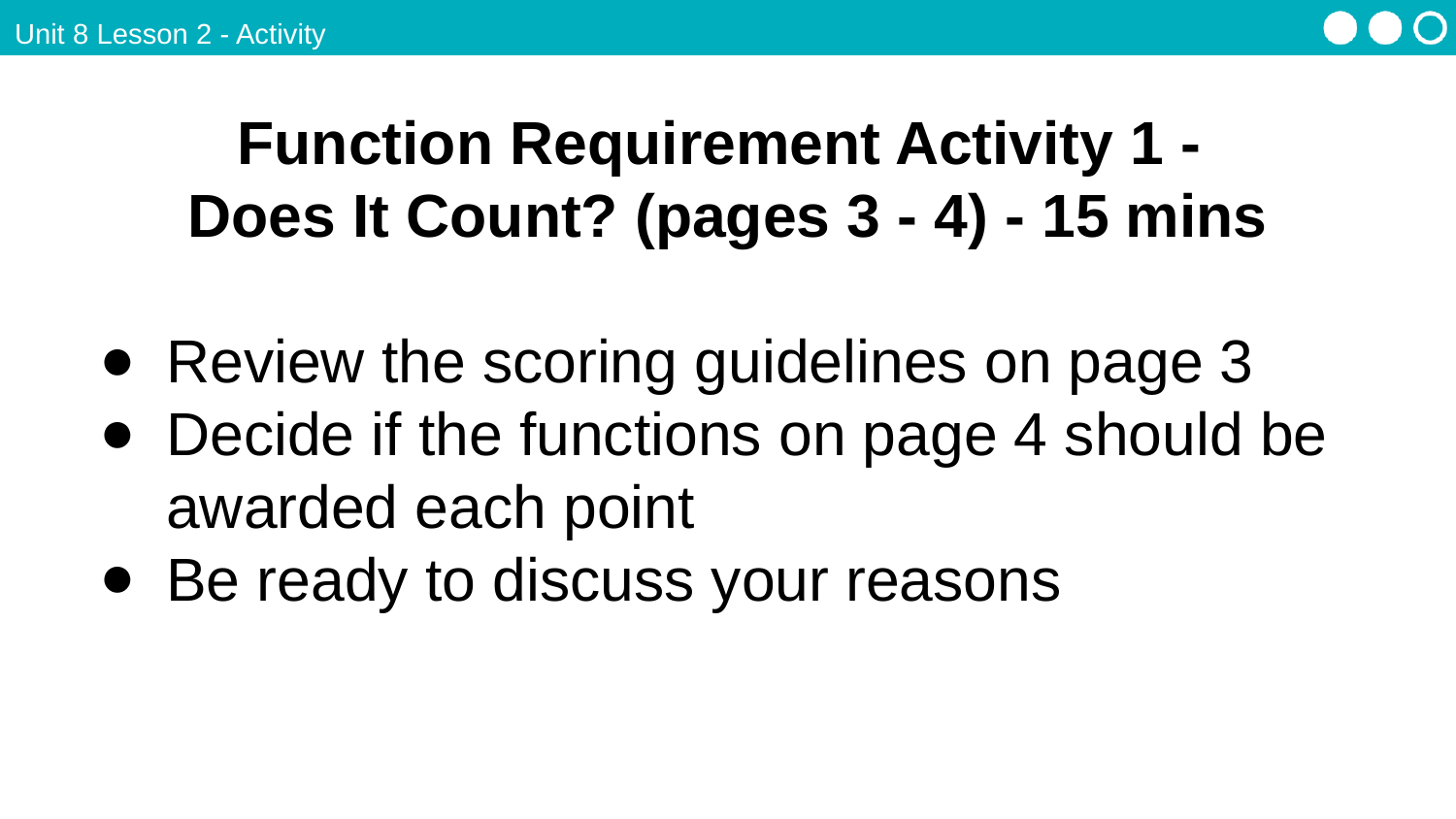

Unit 8 Lesson 2 - Activity
Function Requirement Activity 1 -
Does It Count? (pages 3 - 4) - 15 mins

Review the scoring guidelines on page 3
Decide if the functions on page 4 should be awarded each point
Be ready to discuss your reasons